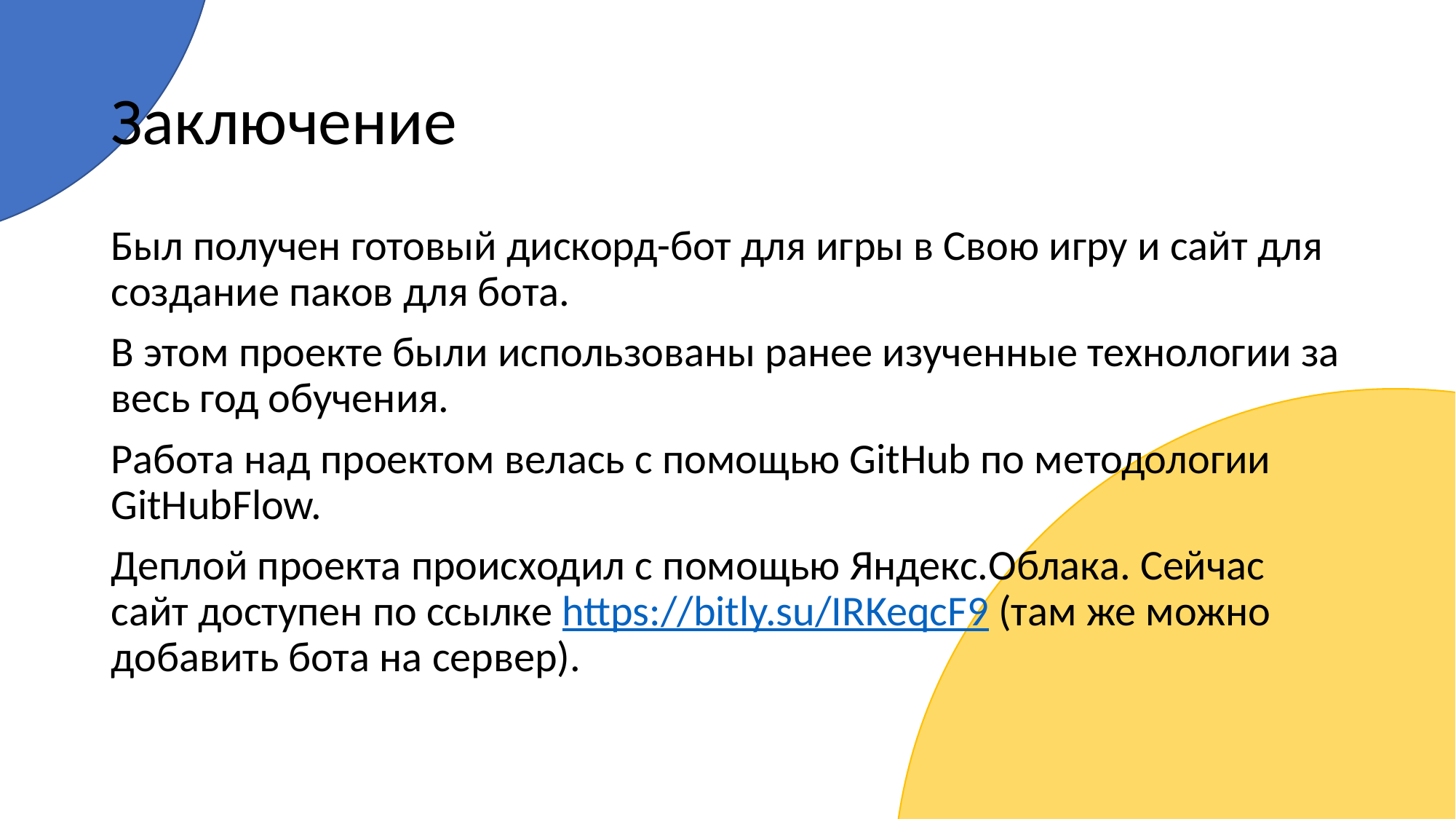

# Заключение
Был получен готовый дискорд-бот для игры в Свою игру и сайт для создание паков для бота.
В этом проекте были использованы ранее изученные технологии за весь год обучения.
Работа над проектом велась с помощью GitHub по методологии GitHubFlow.
Деплой проекта происходил с помощью Яндекс.Облака. Сейчас сайт доступен по ссылке https://bitly.su/IRKeqcF9 (там же можно добавить бота на сервер).